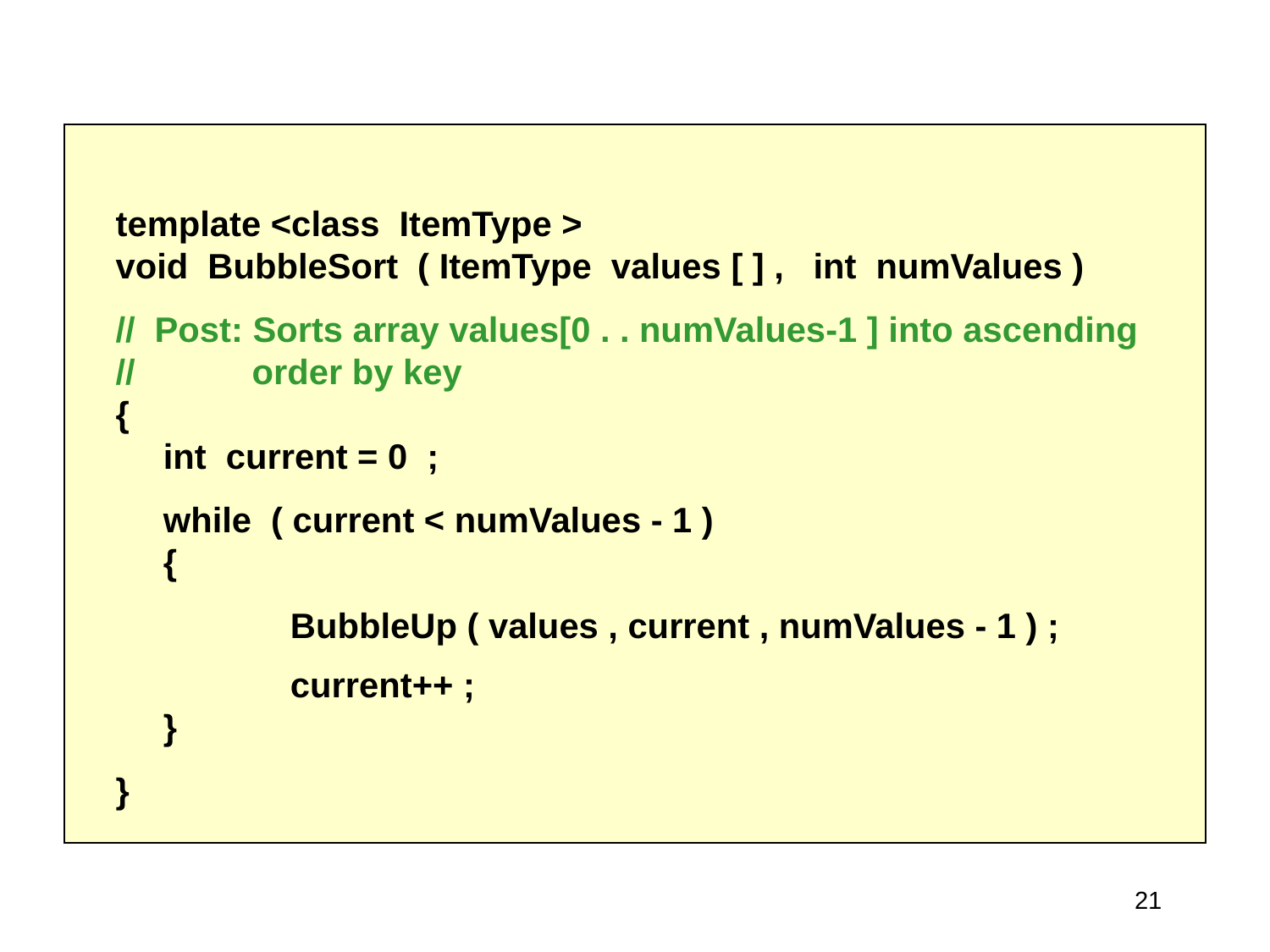

template <class  ItemType >
void  BubbleSort  ( ItemType  values [ ] ,   int  numValues )

//  Post: Sorts array values[0 . . numValues-1 ] into ascending
//            order by key
{
	int  current = 0  ;

	while  ( current < numValues - 1 )
	{

	       	BubbleUp ( values , current , numValues - 1 ) ;

		current++ ;
	}

}
21